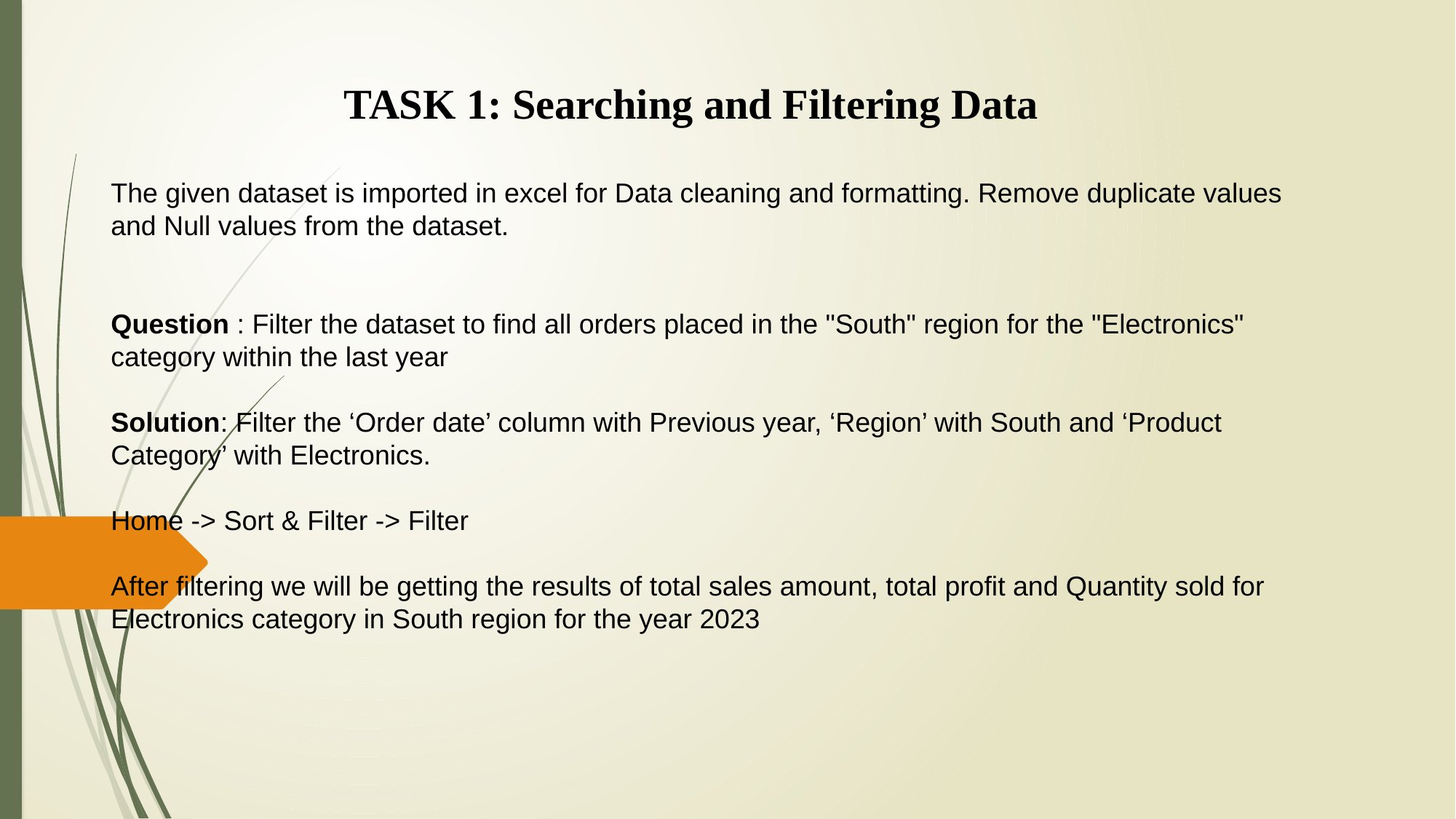

TASK 1: Searching and Filtering Data
The given dataset is imported in excel for Data cleaning and formatting. Remove duplicate values and Null values from the dataset.

Question : Filter the dataset to find all orders placed in the "South" region for the "Electronics" category within the last year

Solution: Filter the ‘Order date’ column with Previous year, ‘Region’ with South and ‘Product Category’ with Electronics.

Home -> Sort & Filter -> Filter

After filtering we will be getting the results of total sales amount, total profit and Quantity sold for Electronics category in South region for the year 2023